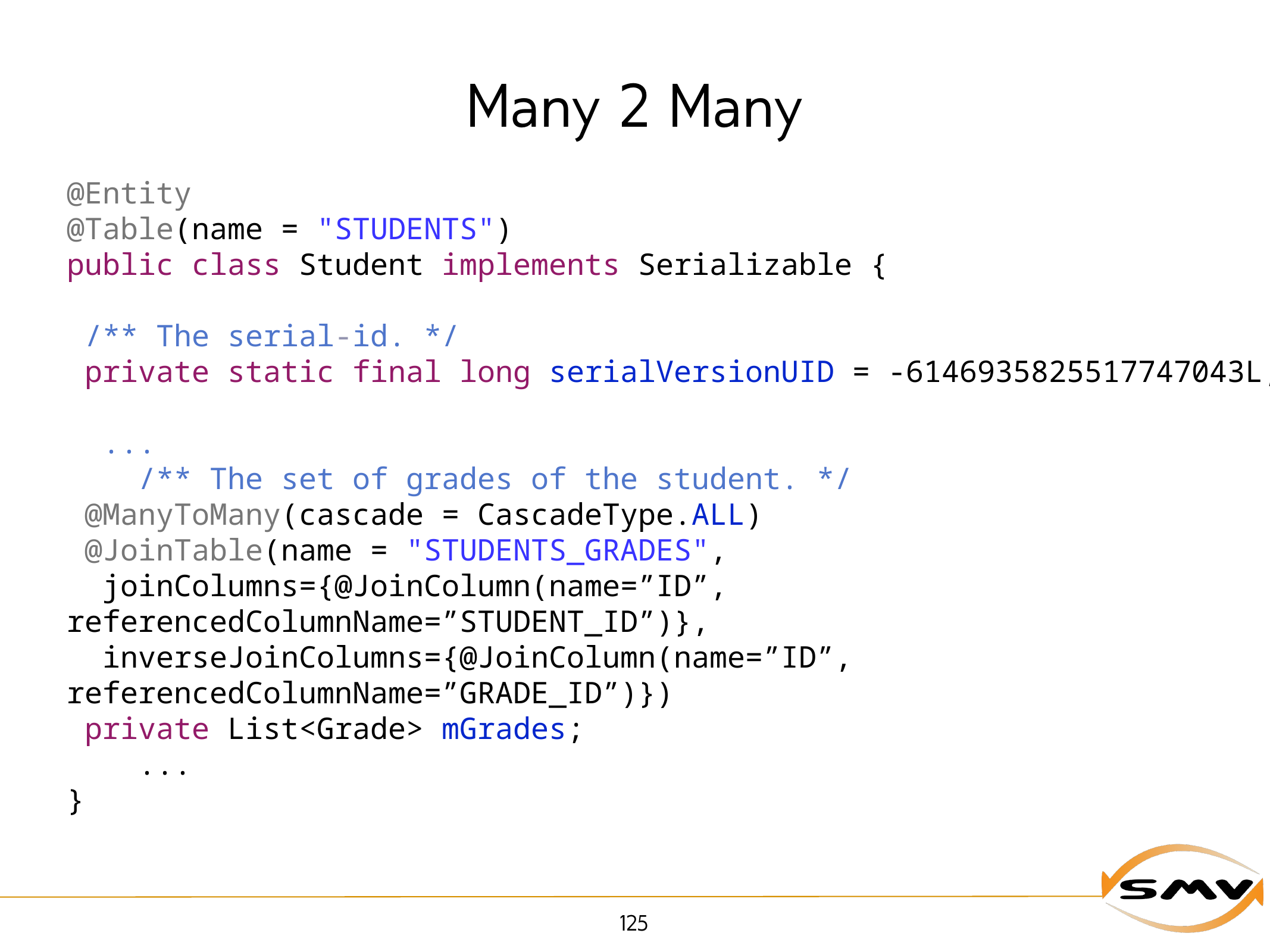

# Many 2 Many
@Entity
@Table(name = "STUDENTS")
public class Student implements Serializable {

 /** The serial-id. */
 private static final long serialVersionUID = -6146935825517747043L;

  ...
    /** The set of grades of the student. */
 @ManyToMany(cascade = CascadeType.ALL)
 @JoinTable(name = "STUDENTS_GRADES",
  joinColumns={@JoinColumn(name=”ID”, referencedColumnName=”STUDENT_ID”)},
  inverseJoinColumns={@JoinColumn(name=”ID”, referencedColumnName=”GRADE_ID”)})
 private List<Grade> mGrades;
    ...
}

125